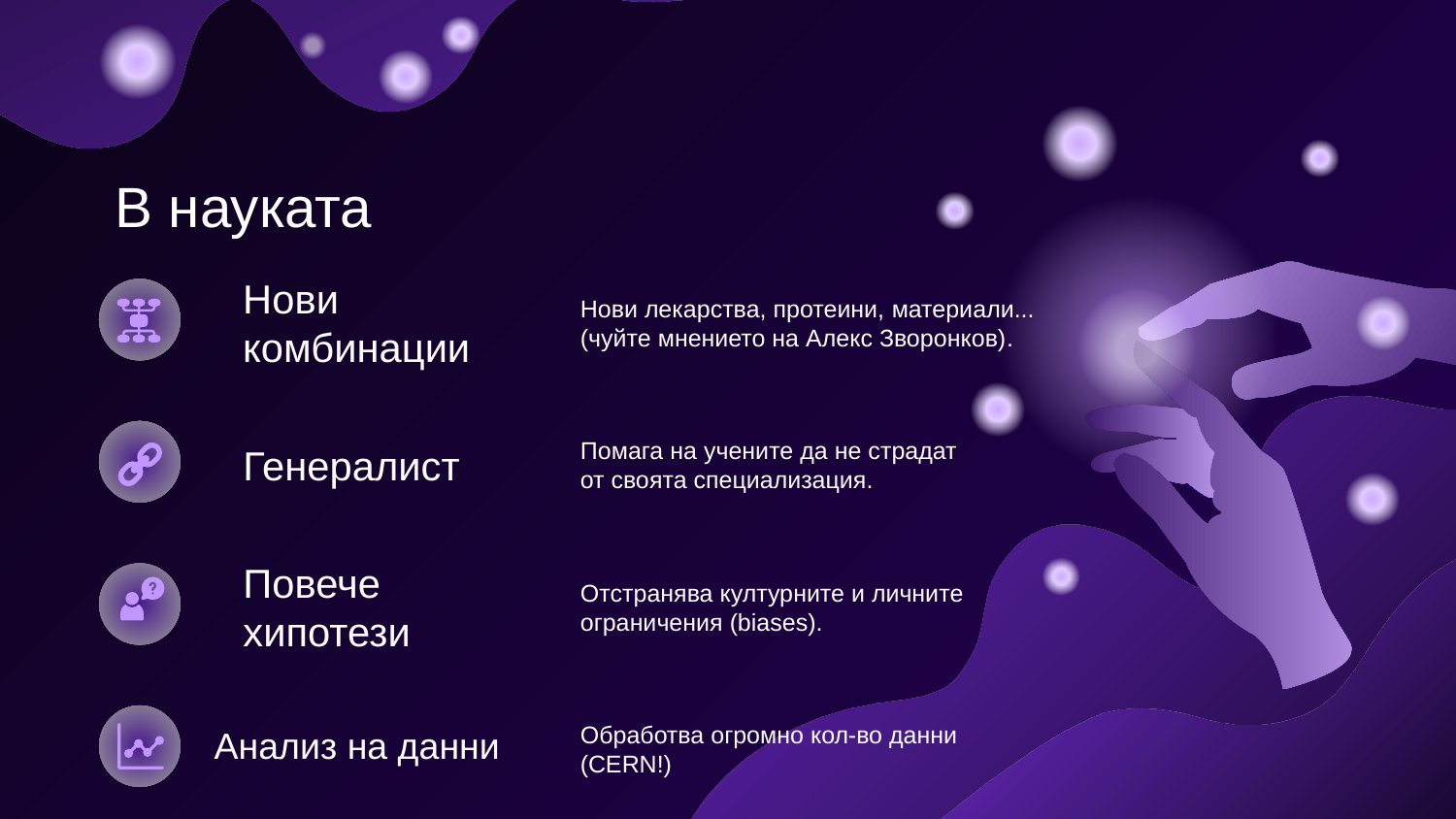

# В науката

Нови комбинации
Нови лекарства, протеини, материали...
(чуйте мнението на Алекс Зворонков).

Генералист
Помага на учените да не страдат
от своята специализация.

Повече хипотези
Отстранява културните и личните ограничения (biases).

Анализ на данни
Обработва огромно кол-во данни (CERN!)